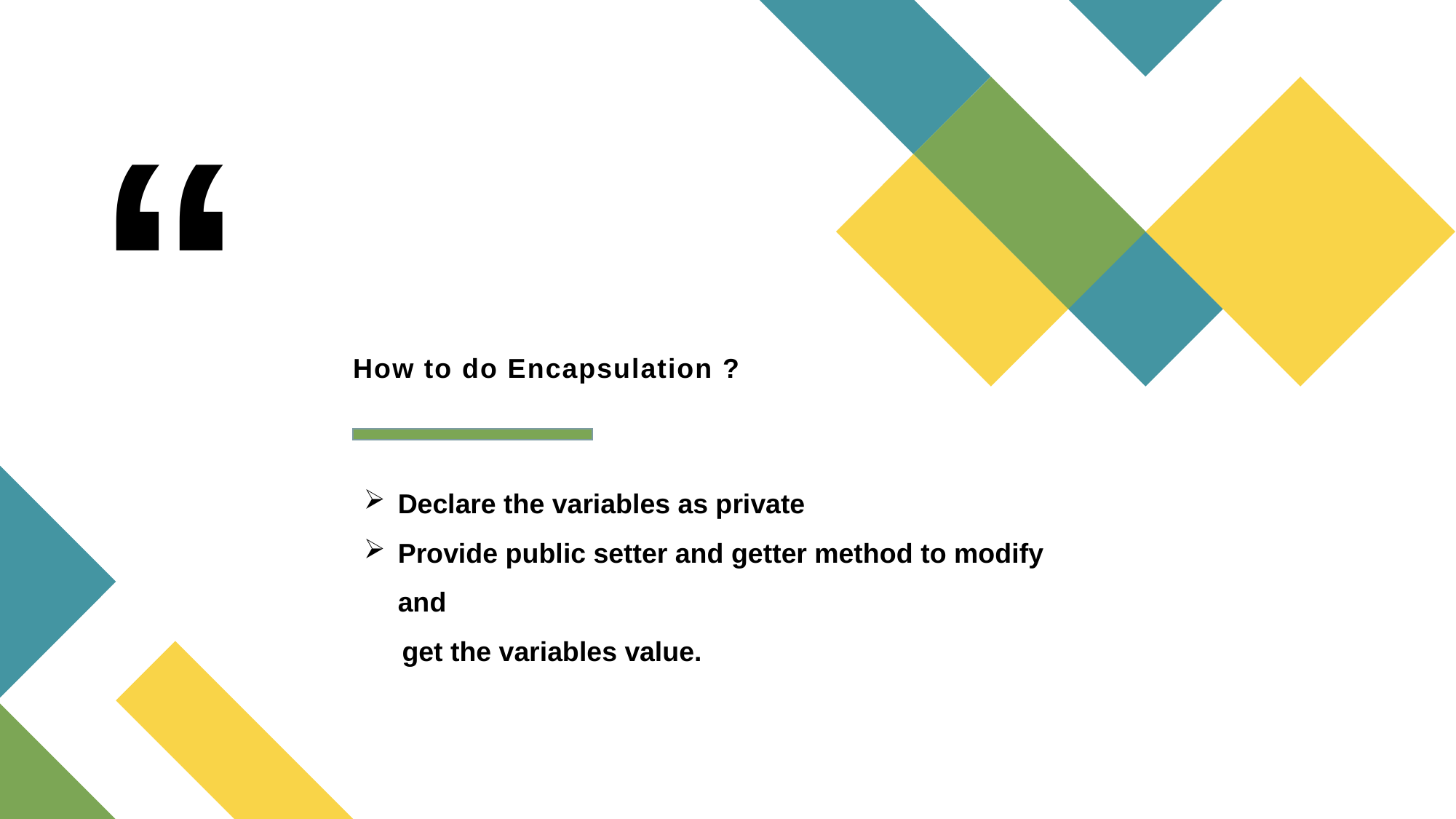

# How to do Encapsulation ?

Declare the variables as private
Provide public setter and getter method to modify and
     get the variables value.